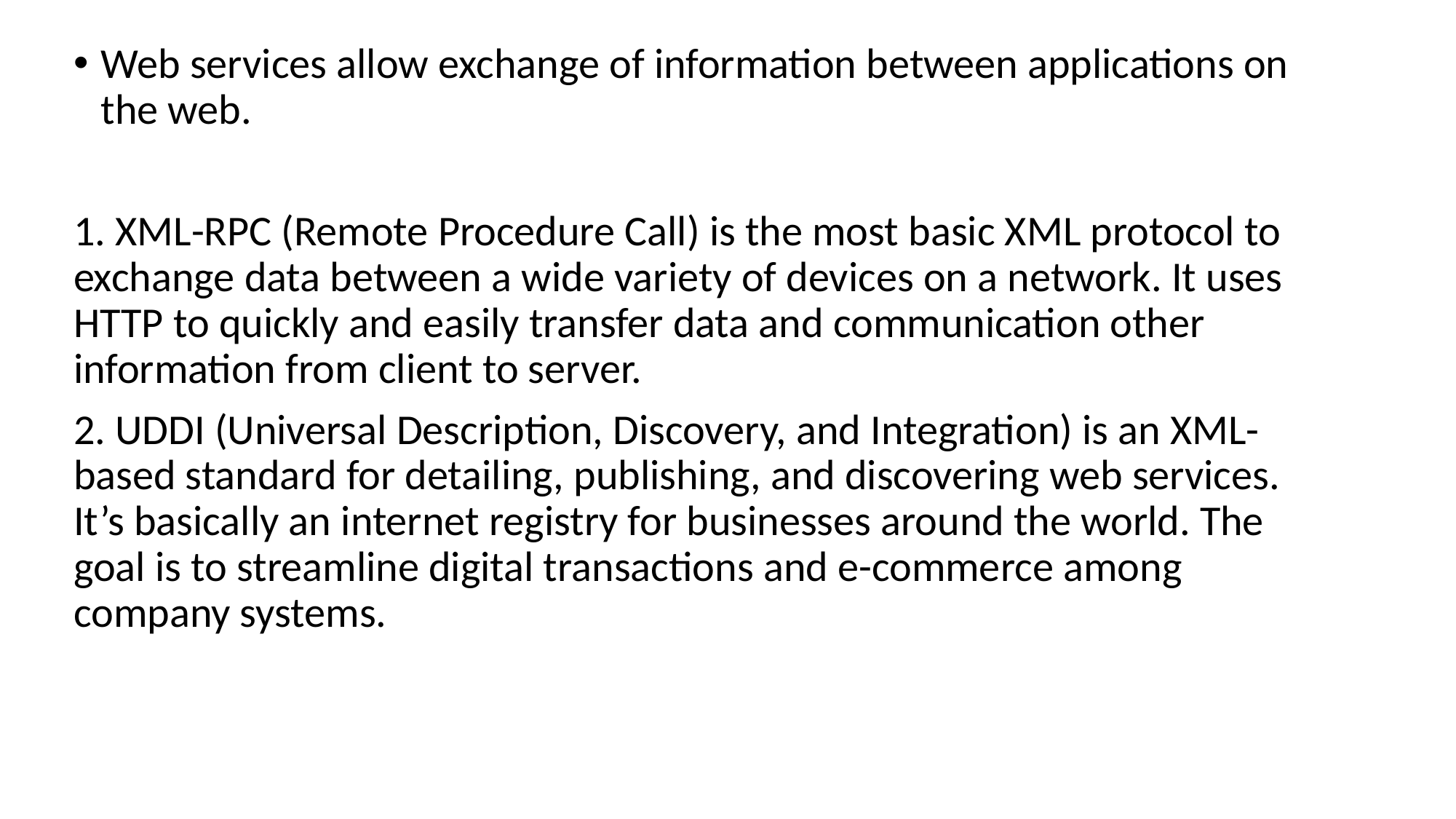

Web services allow exchange of information between applications on the web.

1. XML-RPC (Remote Procedure Call) is the most basic XML protocol to exchange data between a wide variety of devices on a network. It uses HTTP to quickly and easily transfer data and communication other information from client to server.
2. UDDI (Universal Description, Discovery, and Integration) is an XML-based standard for detailing, publishing, and discovering web services. It’s basically an internet registry for businesses around the world. The goal is to streamline digital transactions and e-commerce among company systems.